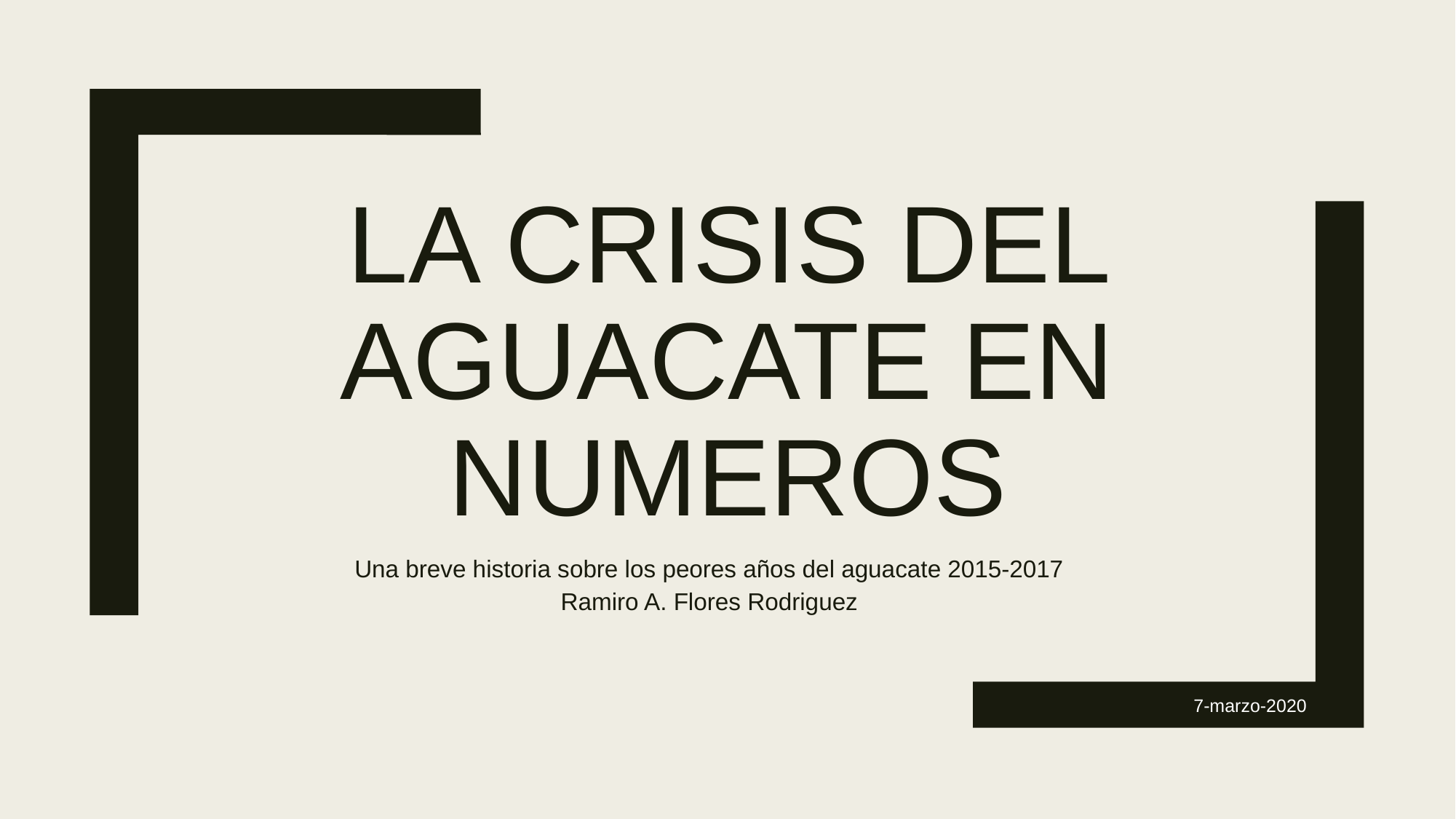

# La crisis del AGUACATE EN NUMEROS
Una breve historia sobre los peores años del aguacate 2015-2017
Ramiro A. Flores Rodriguez
7-marzo-2020